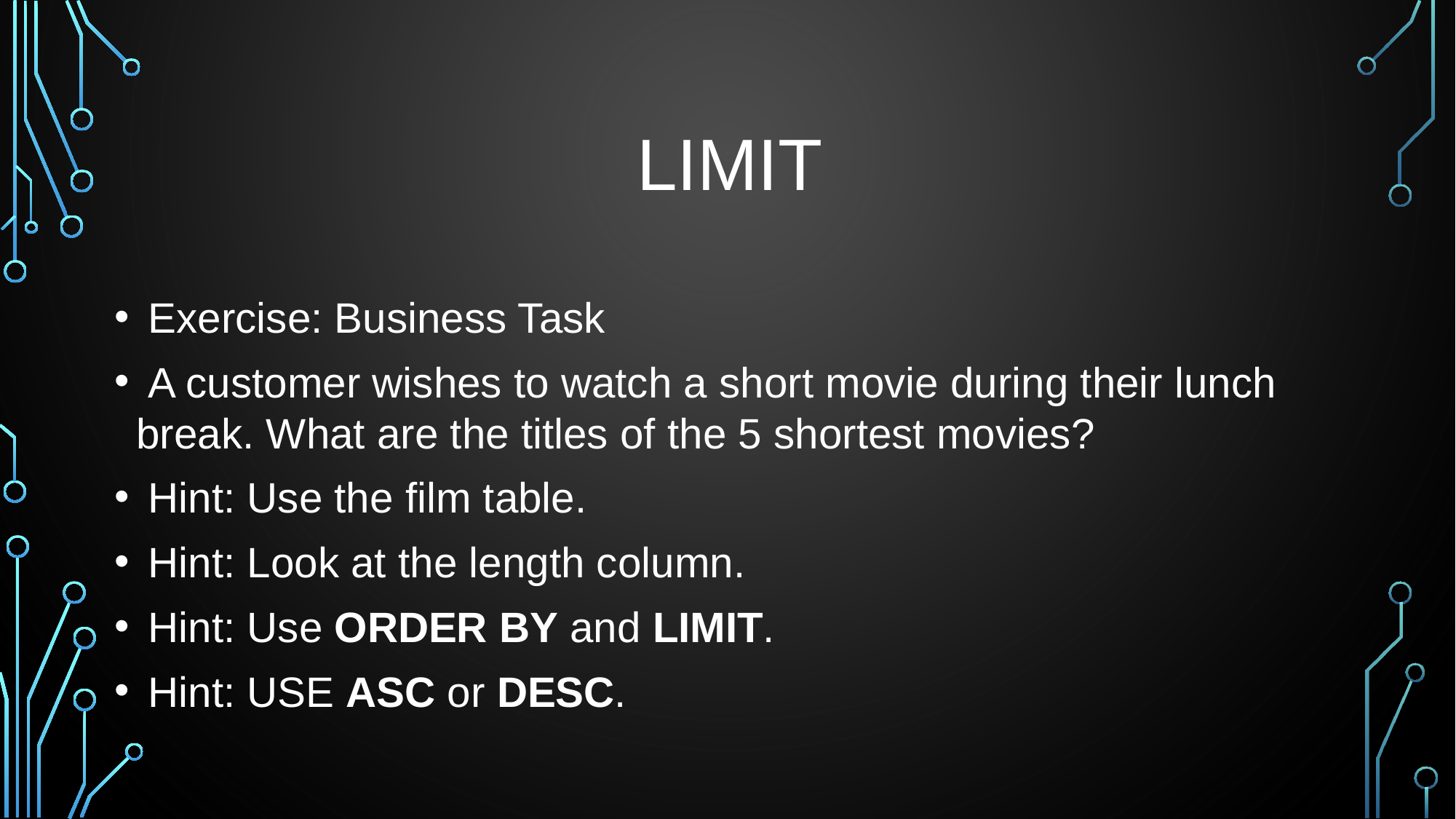

# LIMIT
 Exercise: Business Task
 A customer wishes to watch a short movie during their lunch break. What are the titles of the 5 shortest movies?
 Hint: Use the film table.
 Hint: Look at the length column.
 Hint: Use ORDER BY and LIMIT.
 Hint: USE ASC or DESC.